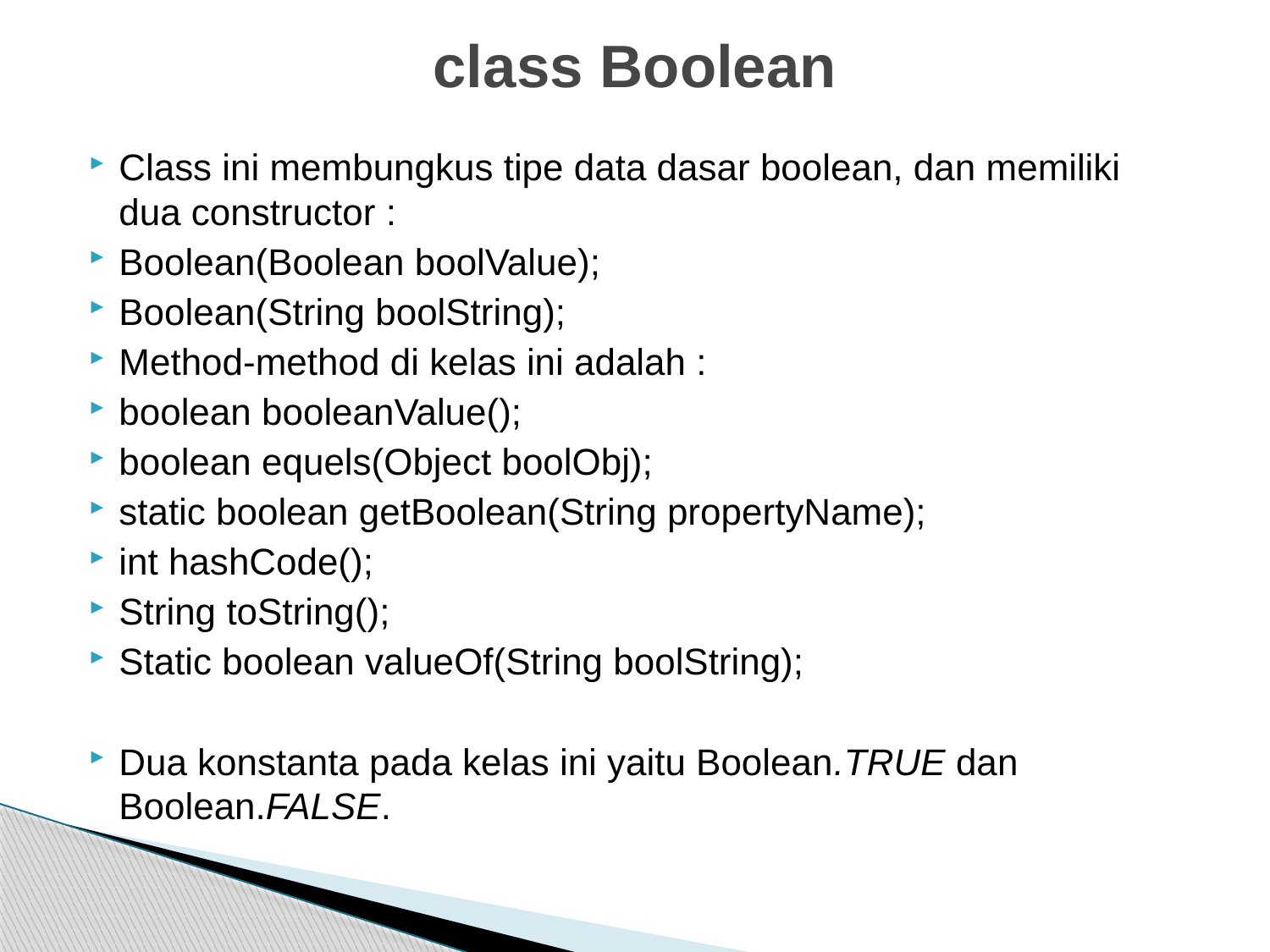

# class Boolean
Class ini membungkus tipe data dasar boolean, dan memiliki dua constructor :
Boolean(Boolean boolValue);
Boolean(String boolString);
Method-method di kelas ini adalah :
boolean booleanValue();
boolean equels(Object boolObj);
static boolean getBoolean(String propertyName);
int hashCode();
String toString();
Static boolean valueOf(String boolString);

Dua konstanta pada kelas ini yaitu Boolean.TRUE dan Boolean.FALSE.